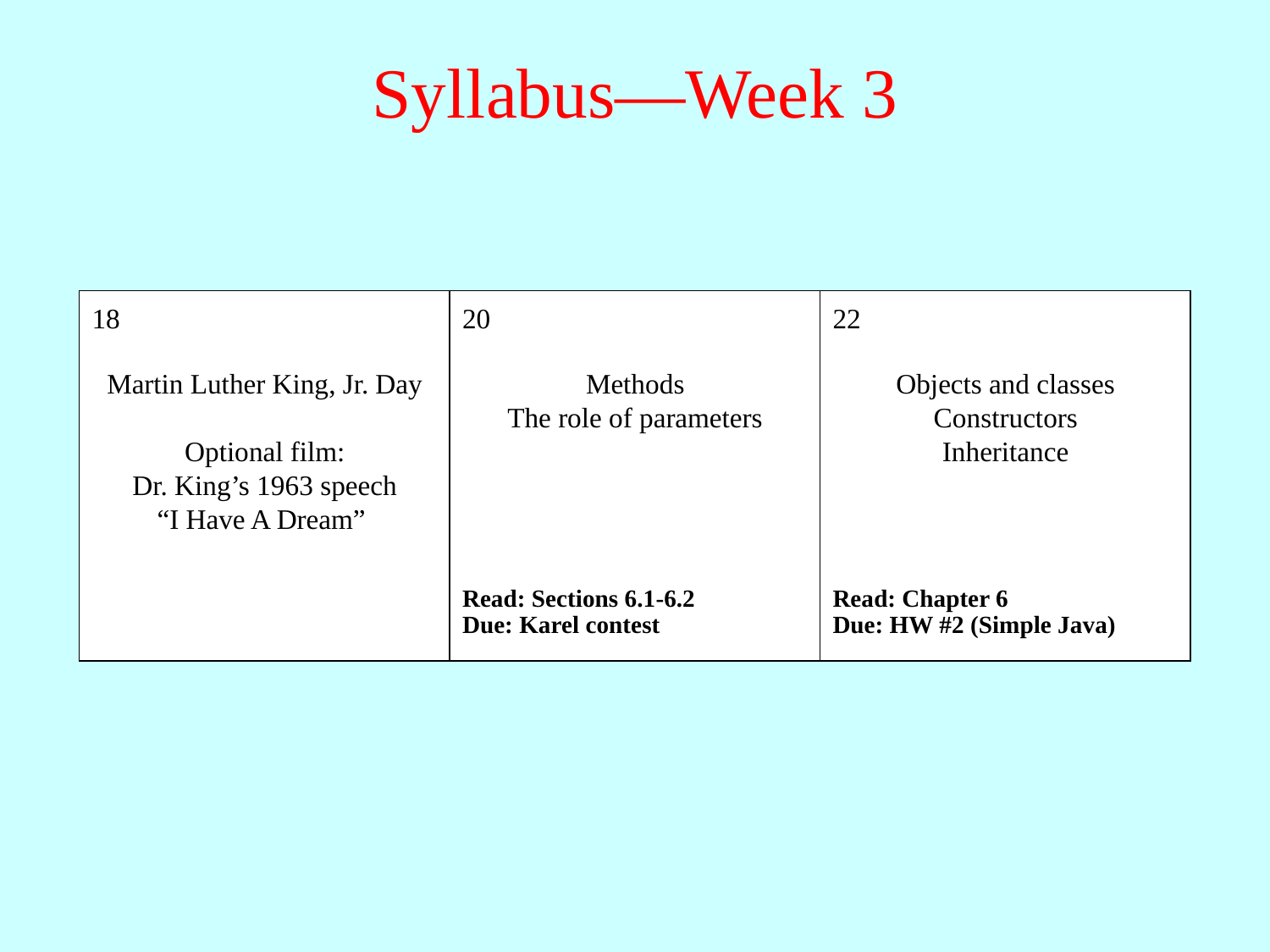

# Syllabus—Week 3

18
Martin Luther King, Jr. Day

Optional film:
Dr. King’s 1963 speech
“I Have A Dream”

20
Methods
The role of parameters
Read: Sections 6.1-6.2
Due: Karel contest

22
Objects and classes
Constructors
Inheritance
Read: Chapter 6
Due: HW #2 (Simple Java)